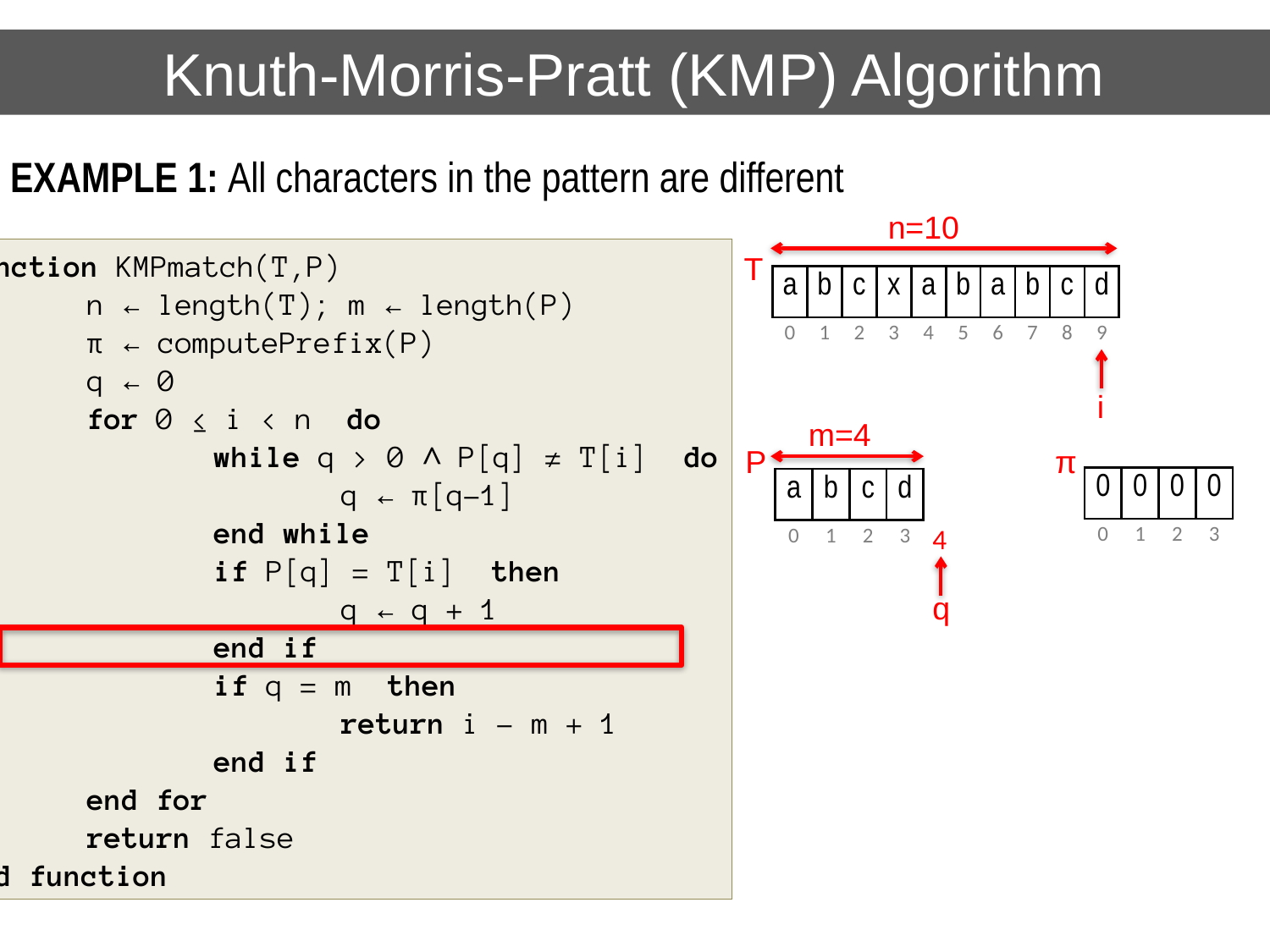

# Knuth-Morris-Pratt (KMP) Algorithm
EXAMPLE 1: All characters in the pattern are different
n=10
function KMPmatch(T,P)
	n ← length(T); m ← length(P)
	π ← computePrefix(P)
	q ← 0
	for 0 ≤ i < n  do
		while q > 0 ∧ P[q] ≠ T[i]  do
			q ← π[q-1]
 		end while
		if P[q] = T[i]  then
			q ← q + 1
 		end if
		if q = m  then
			return i - m + 1
 		end if
	end for
	return false
end function
T
| a | b | c | x | a | b | a | b | c | d |
| --- | --- | --- | --- | --- | --- | --- | --- | --- | --- |
| 0 | 1 | 2 | 3 | 4 | 5 | 6 | 7 | 8 | 9 |
i
m=4
P
π
| 0 | 0 | 0 | 0 |
| --- | --- | --- | --- |
| 0 | 1 | 2 | 3 |
| a | b | c | d |
| --- | --- | --- | --- |
| 0 | 1 | 2 | 3 |
4
q